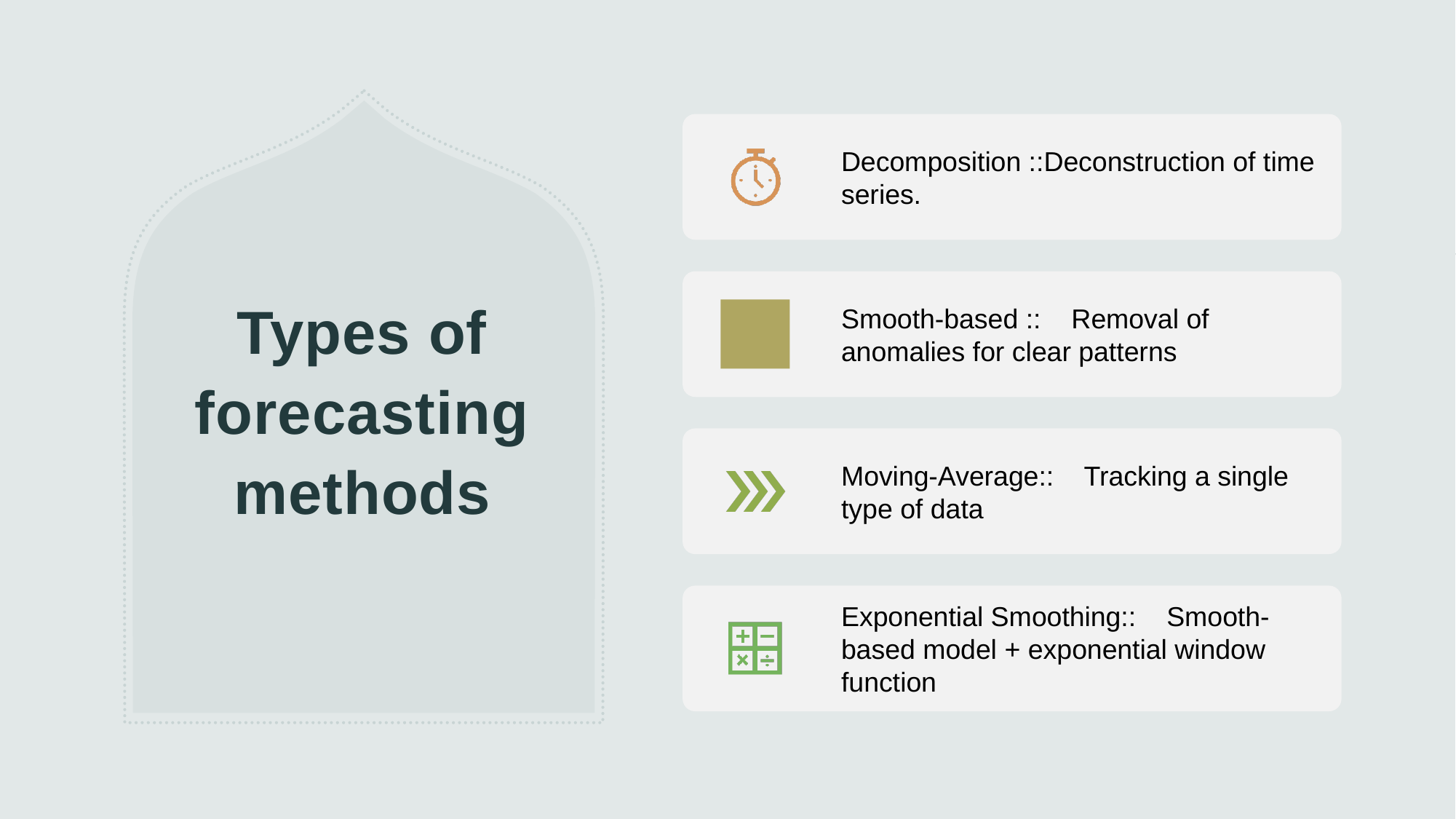

Decomposition ::Deconstruction of time series.
Smooth-based ::    Removal of anomalies for clear patterns
Moving-Average::    Tracking a single type of data
Exponential Smoothing::    Smooth-based model + exponential window function
# Types of forecasting methods